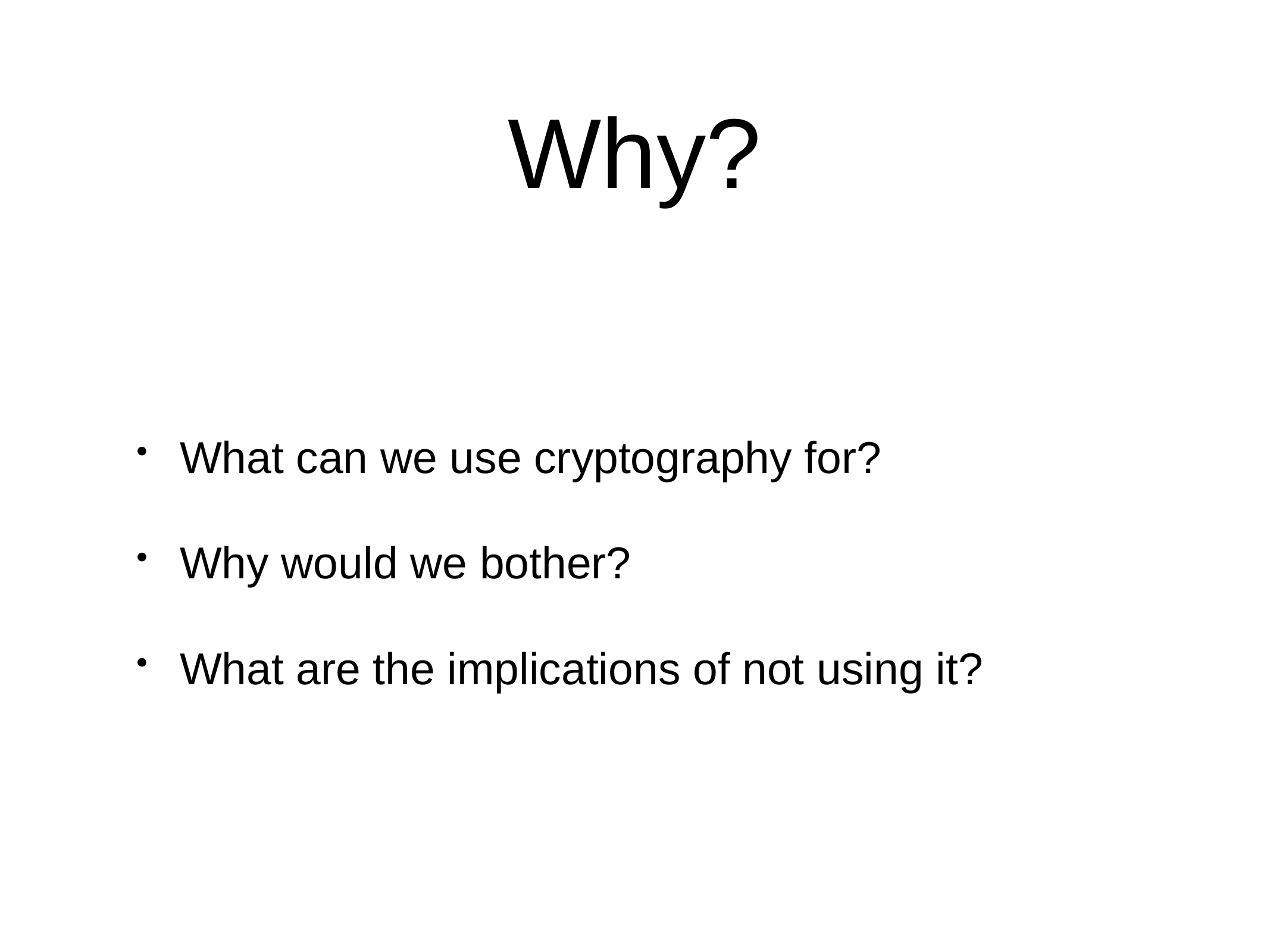

# Why?
What can we use cryptography for?
Why would we bother?
What are the implications of not using it?